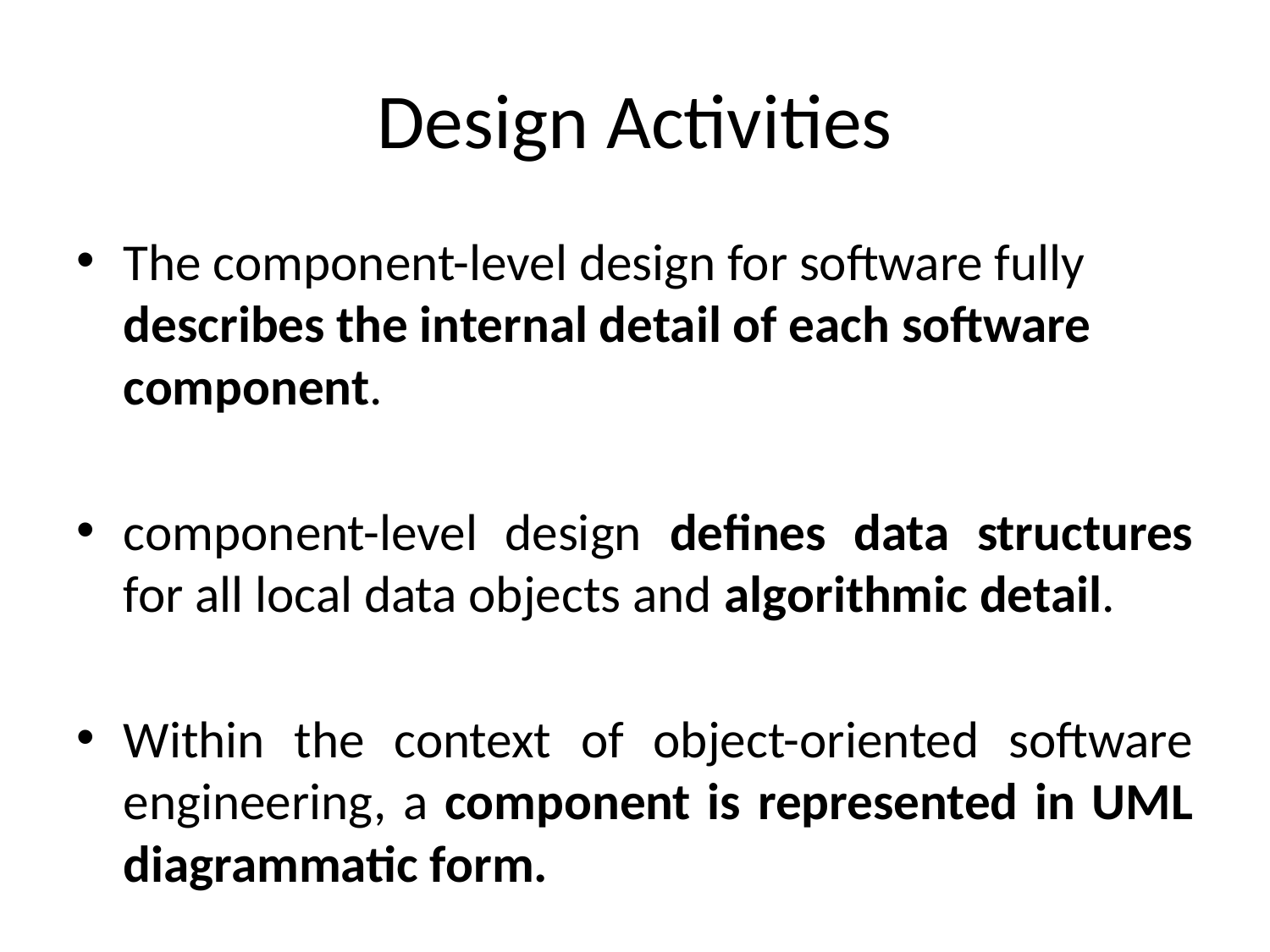

# Design Activities
The component-level design for software fully describes the internal detail of each software component.

component-level design defines data structures for all local data objects and algorithmic detail.

Within the context of object-oriented software engineering, a component is represented in UML diagrammatic form.